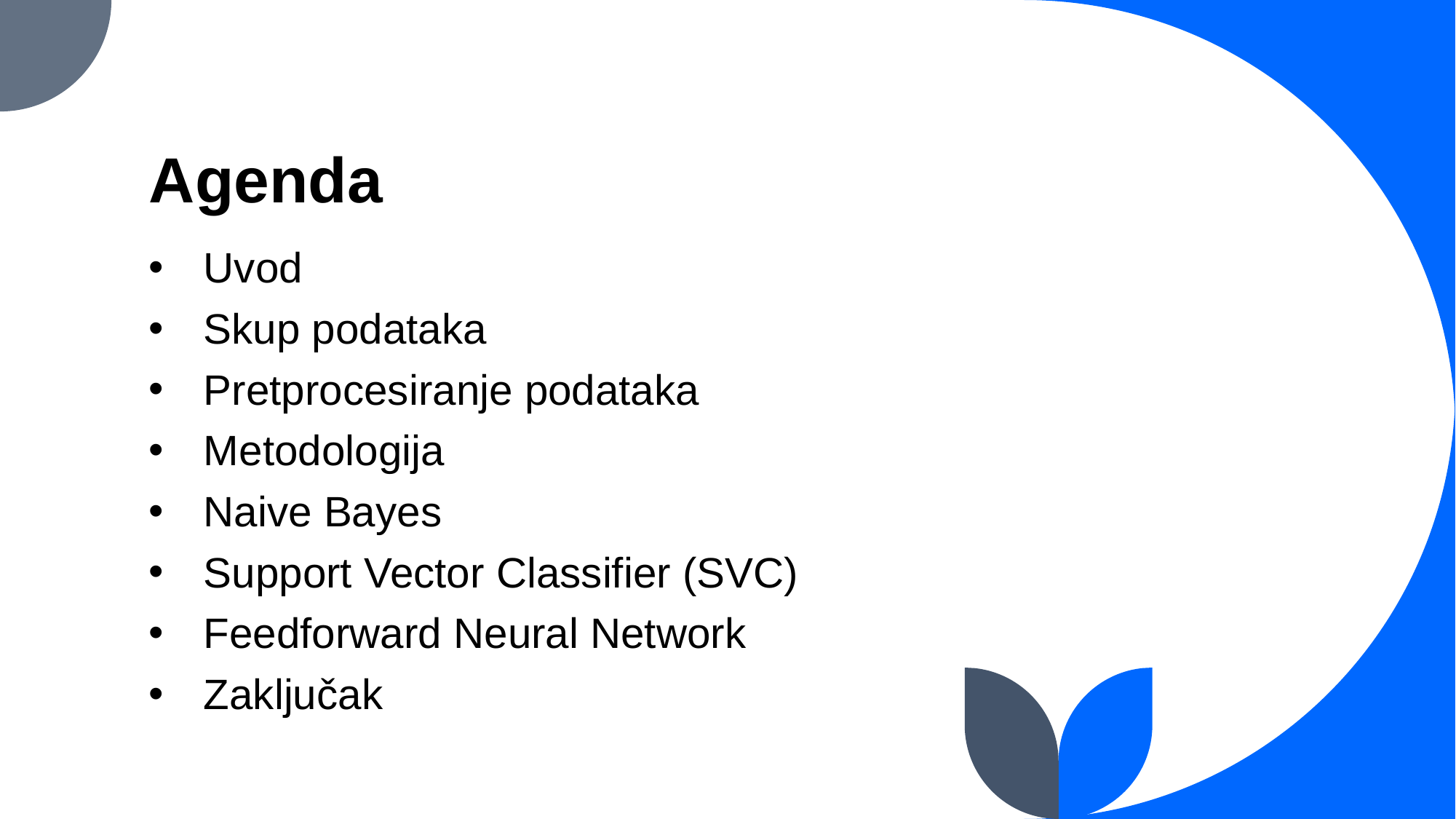

# Agenda
Uvod
Skup podataka
Pretprocesiranje podataka
Metodologija
Naive Bayes
Support Vector Classifier (SVC)
Feedforward Neural Network
Zaključak